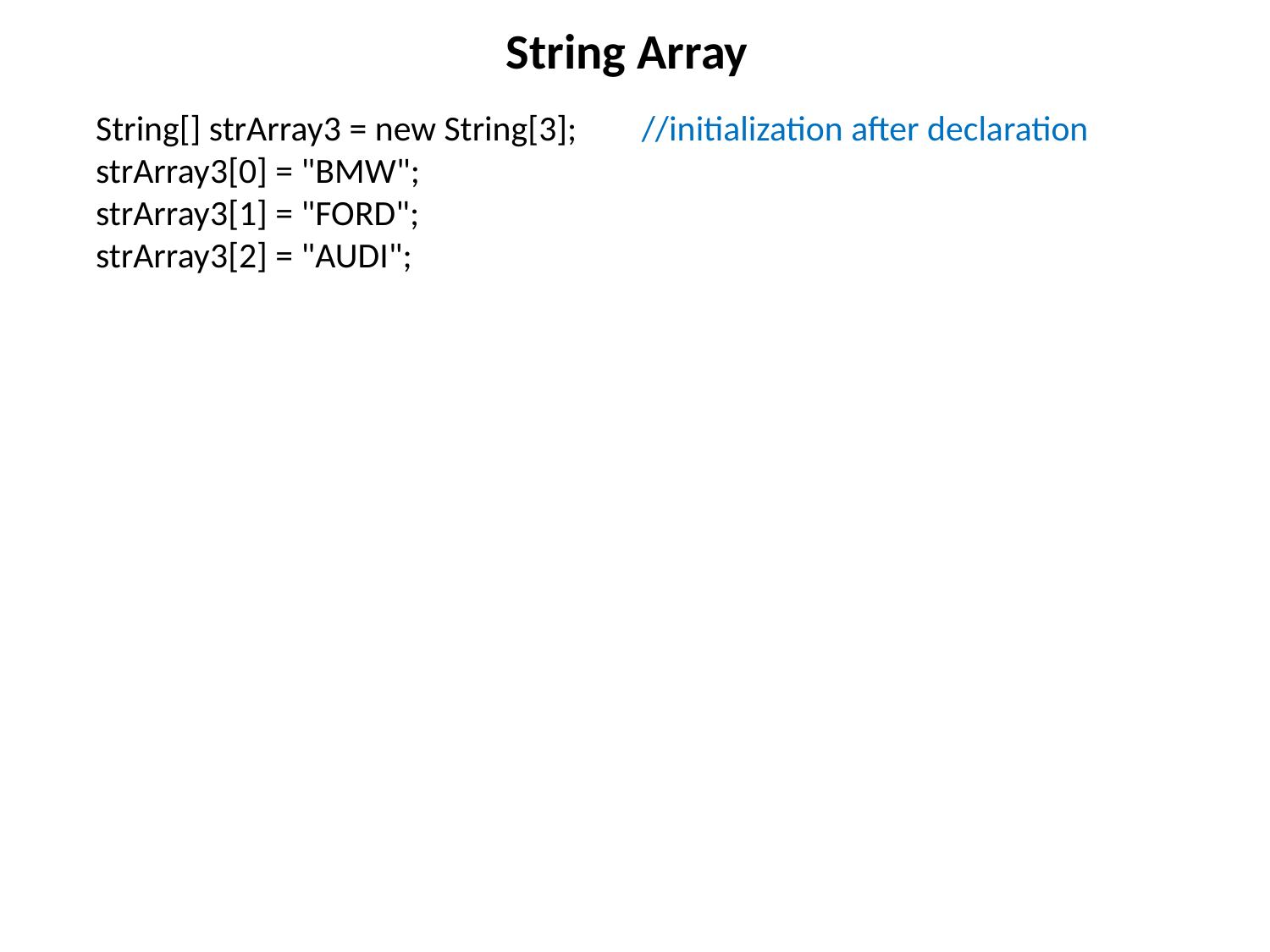

String Array
String[] strArray3 = new String[3]; 	//initialization after declaration
strArray3[0] = "BMW";
strArray3[1] = "FORD";
strArray3[2] = "AUDI";

82